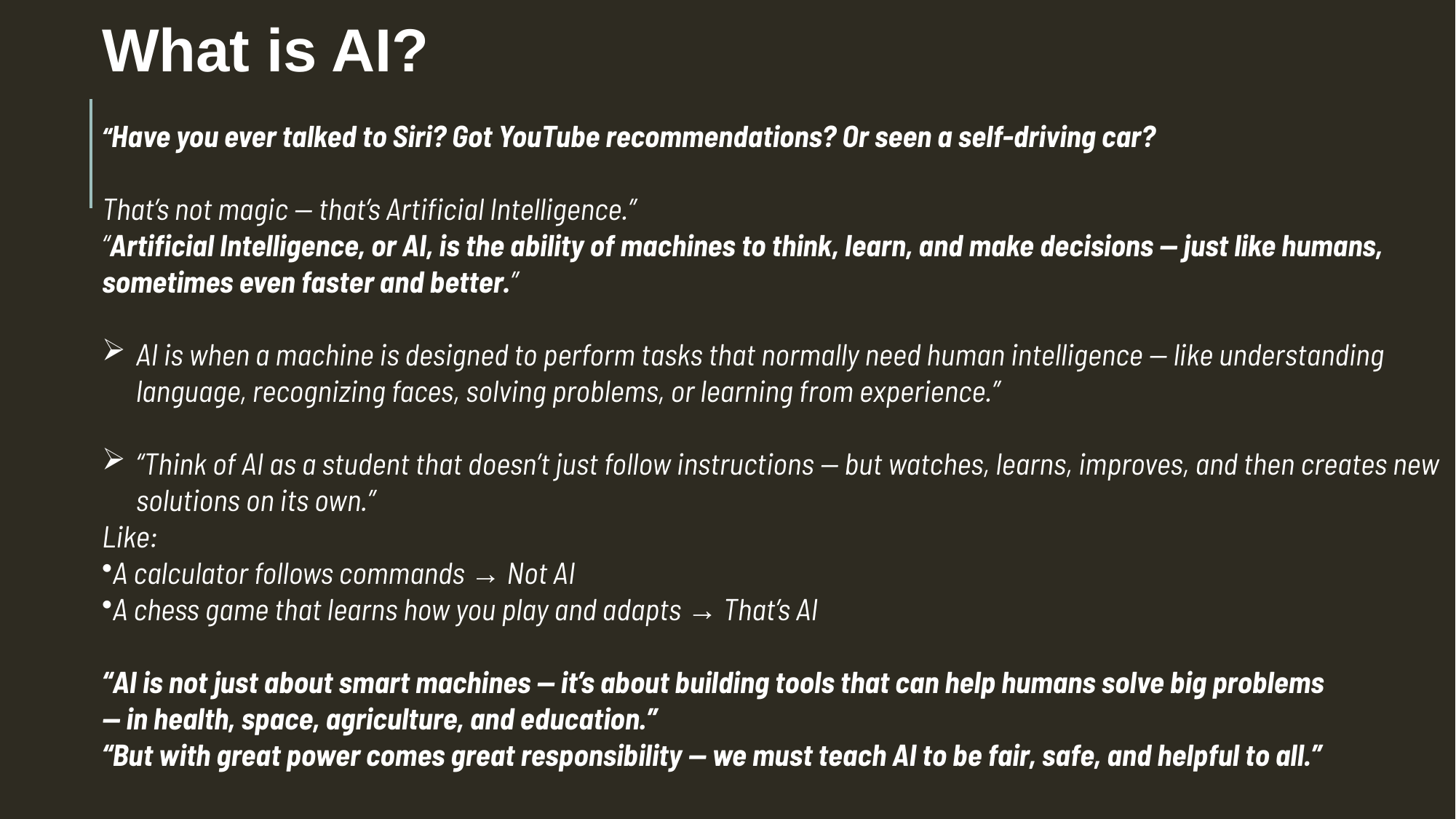

What is AI?

“Have you ever talked to Siri? Got YouTube recommendations? Or seen a self-driving car?
That’s not magic — that’s Artificial Intelligence.”
“Artificial Intelligence, or AI, is the ability of machines to think, learn, and make decisions — just like humans,
sometimes even faster and better.”

AI is when a machine is designed to perform tasks that normally need human intelligence — like understanding language, recognizing faces, solving problems, or learning from experience.”

“Think of AI as a student that doesn’t just follow instructions — but watches, learns, improves, and then creates new solutions on its own.”
Like:
A calculator follows commands → Not AI
A chess game that learns how you play and adapts → That’s AI

“AI is not just about smart machines — it’s about building tools that can help humans solve big problems
— in health, space, agriculture, and education.”
“But with great power comes great responsibility — we must teach AI to be fair, safe, and helpful to all.”